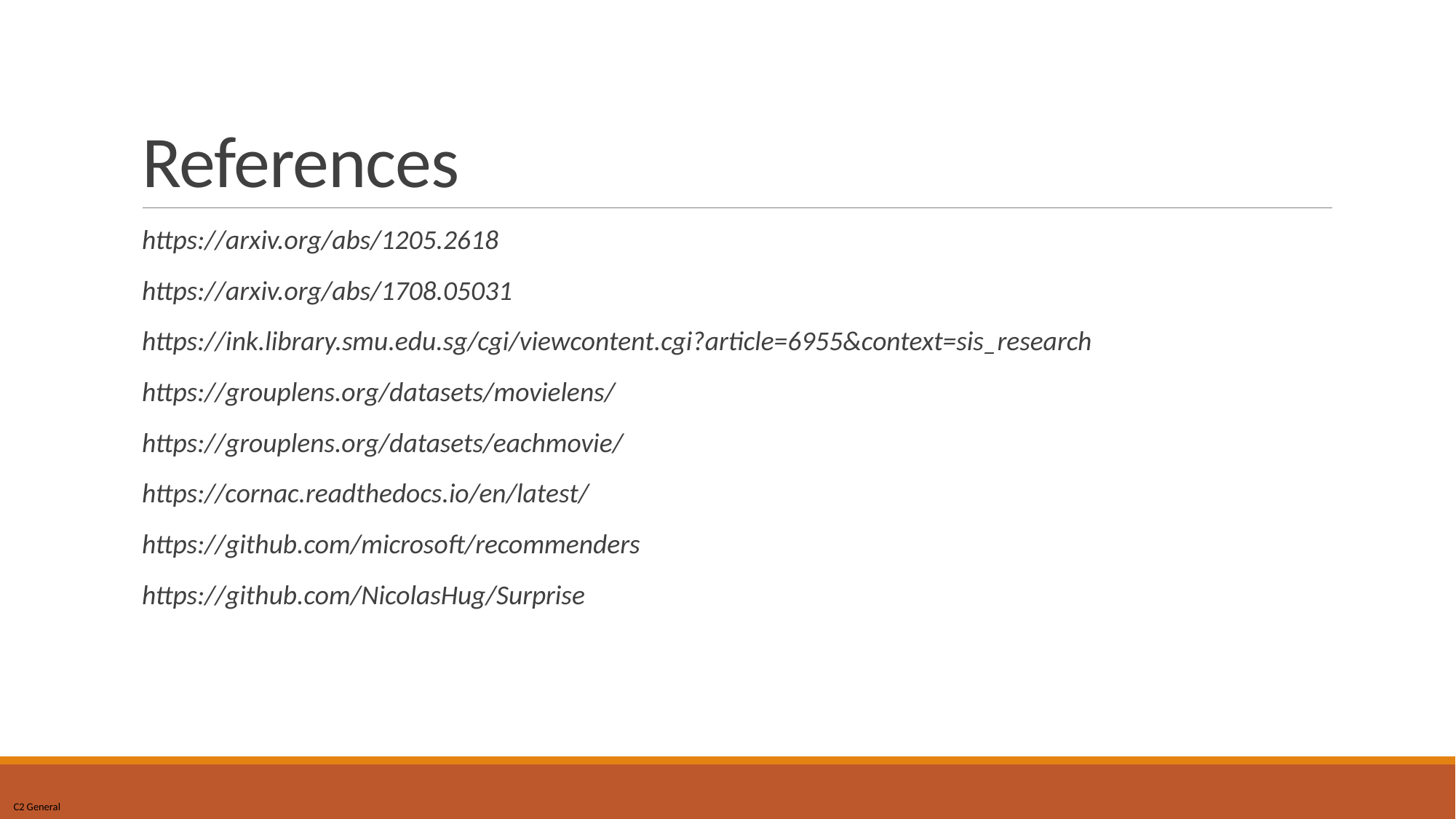

# References
https://arxiv.org/abs/1205.2618
https://arxiv.org/abs/1708.05031
https://ink.library.smu.edu.sg/cgi/viewcontent.cgi?article=6955&context=sis_research
https://grouplens.org/datasets/movielens/
https://grouplens.org/datasets/eachmovie/
https://cornac.readthedocs.io/en/latest/
https://github.com/microsoft/recommenders
https://github.com/NicolasHug/Surprise